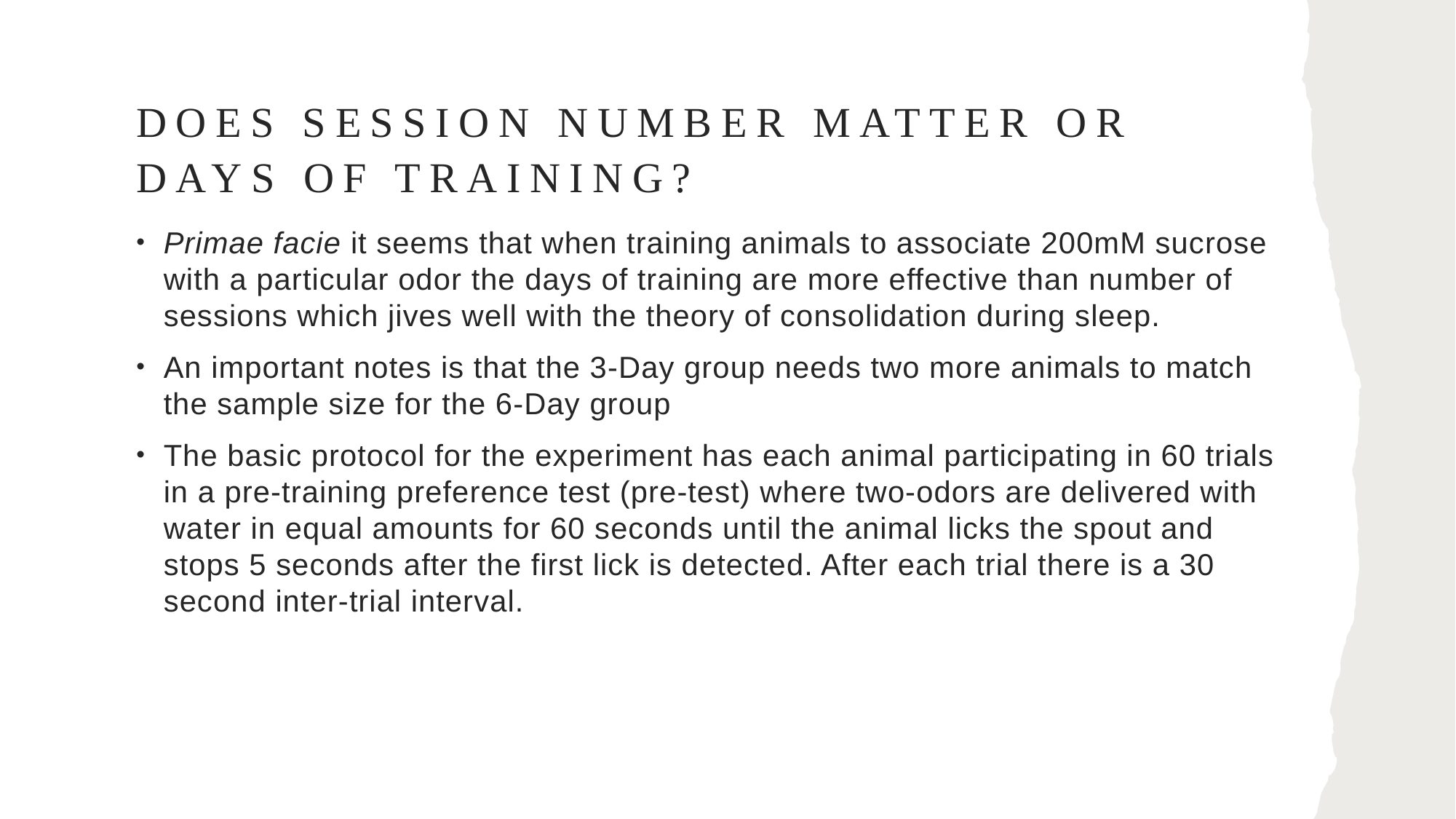

# Does session number matter or days of training?
Primae facie it seems that when training animals to associate 200mM sucrose with a particular odor the days of training are more effective than number of sessions which jives well with the theory of consolidation during sleep.
An important notes is that the 3-Day group needs two more animals to match the sample size for the 6-Day group
The basic protocol for the experiment has each animal participating in 60 trials in a pre-training preference test (pre-test) where two-odors are delivered with water in equal amounts for 60 seconds until the animal licks the spout and stops 5 seconds after the first lick is detected. After each trial there is a 30 second inter-trial interval.